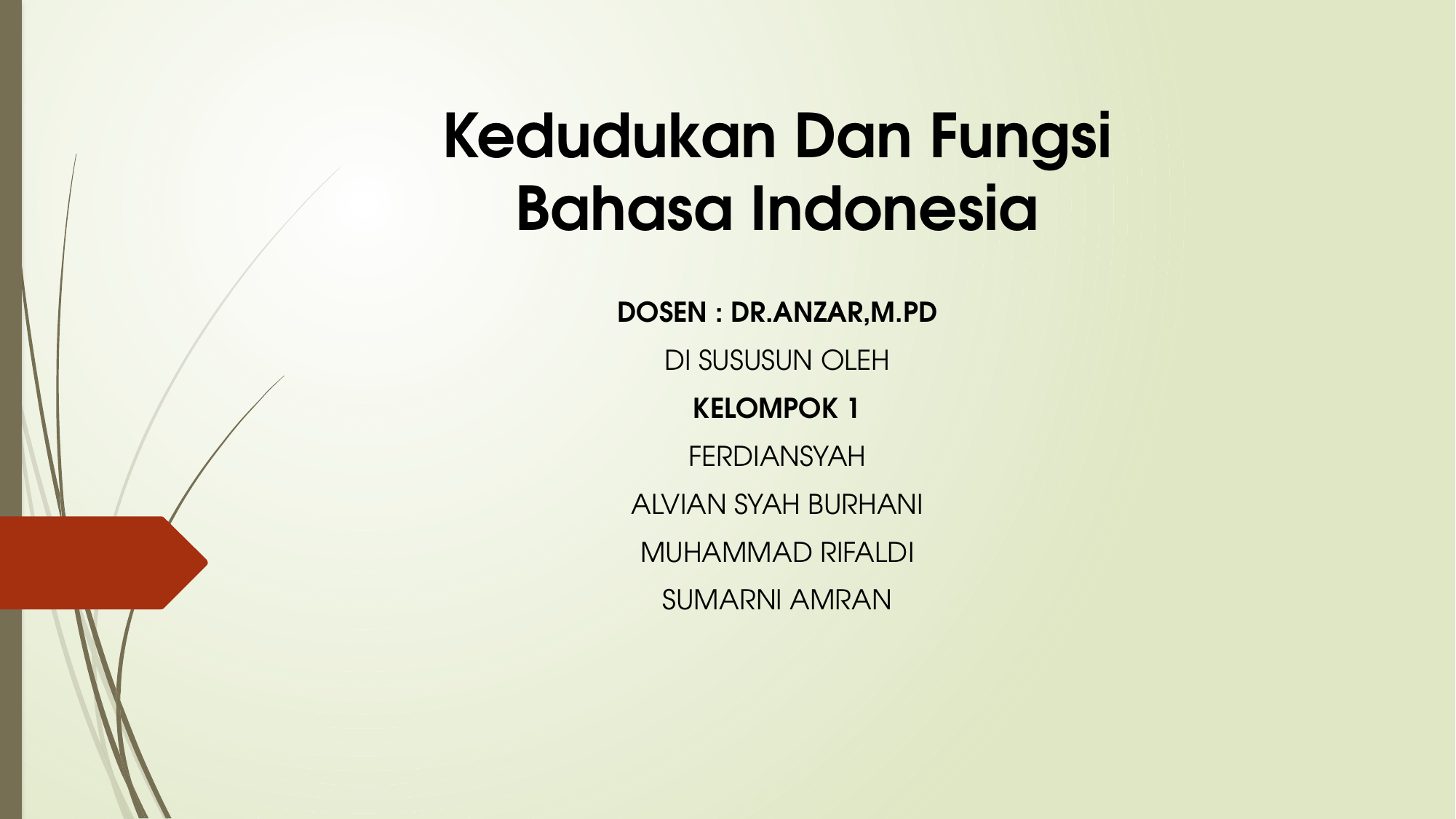

# Kedudukan Dan Fungsi Bahasa Indonesia
DOSEN : DR.ANZAR,M.PD
DI SUSUSUN OLEH
KELOMPOK 1
FERDIANSYAH
ALVIAN SYAH BURHANI
MUHAMMAD RIFALDI
SUMARNI AMRAN